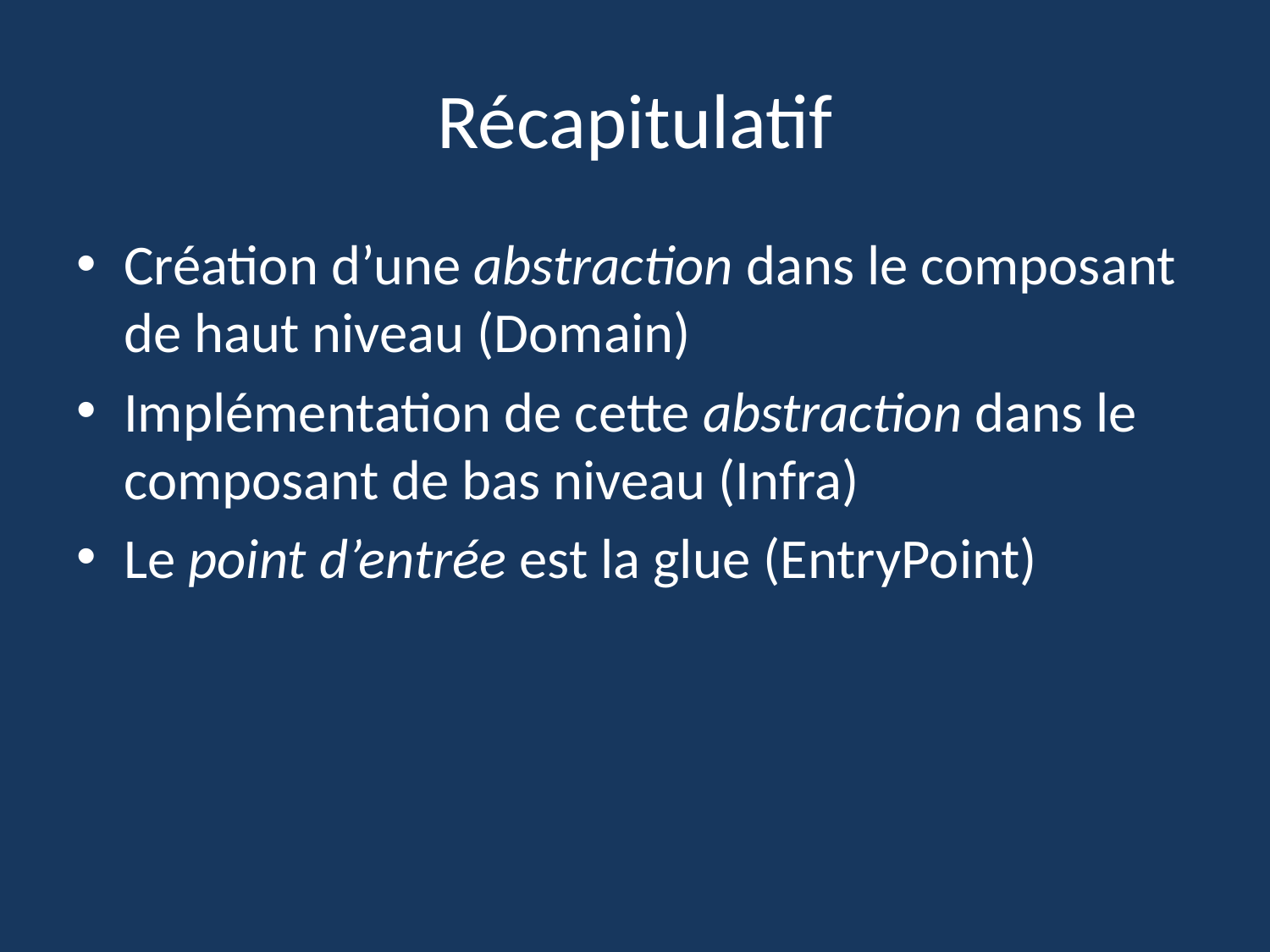

# Récapitulatif
Création d’une abstraction dans le composant de haut niveau (Domain)
Implémentation de cette abstraction dans le composant de bas niveau (Infra)
Le point d’entrée est la glue (EntryPoint)